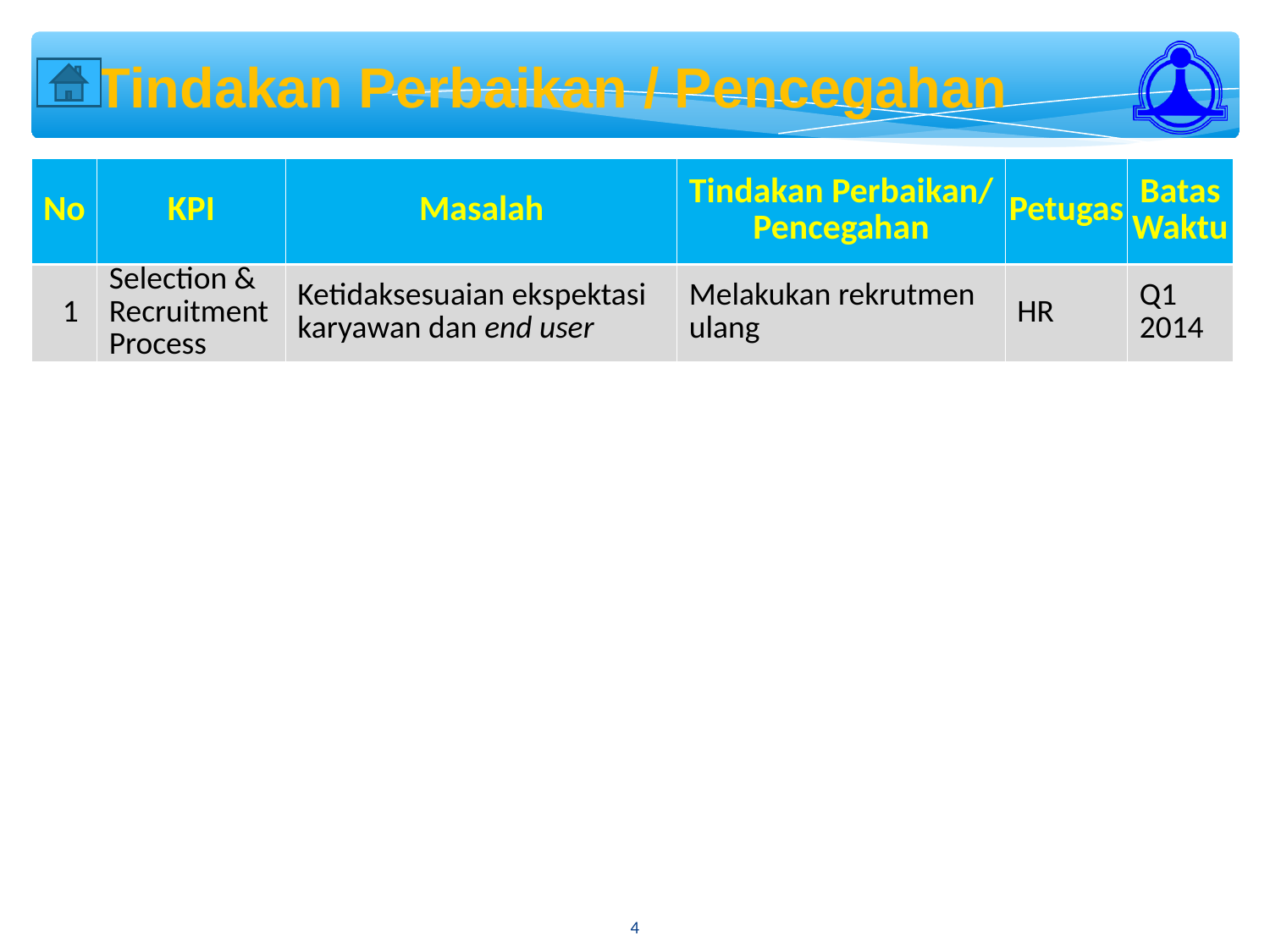

Tindakan Perbaikan / Pencegahan

| No | KPI | Masalah | Tindakan Perbaikan/ Pencegahan | Petugas | Batas Waktu |
| --- | --- | --- | --- | --- | --- |
| 1 | Selection & Recruitment Process | Ketidaksesuaian ekspektasi karyawan dan end user | Melakukan rekrutmen ulang | HR | Q1 2014 |
4